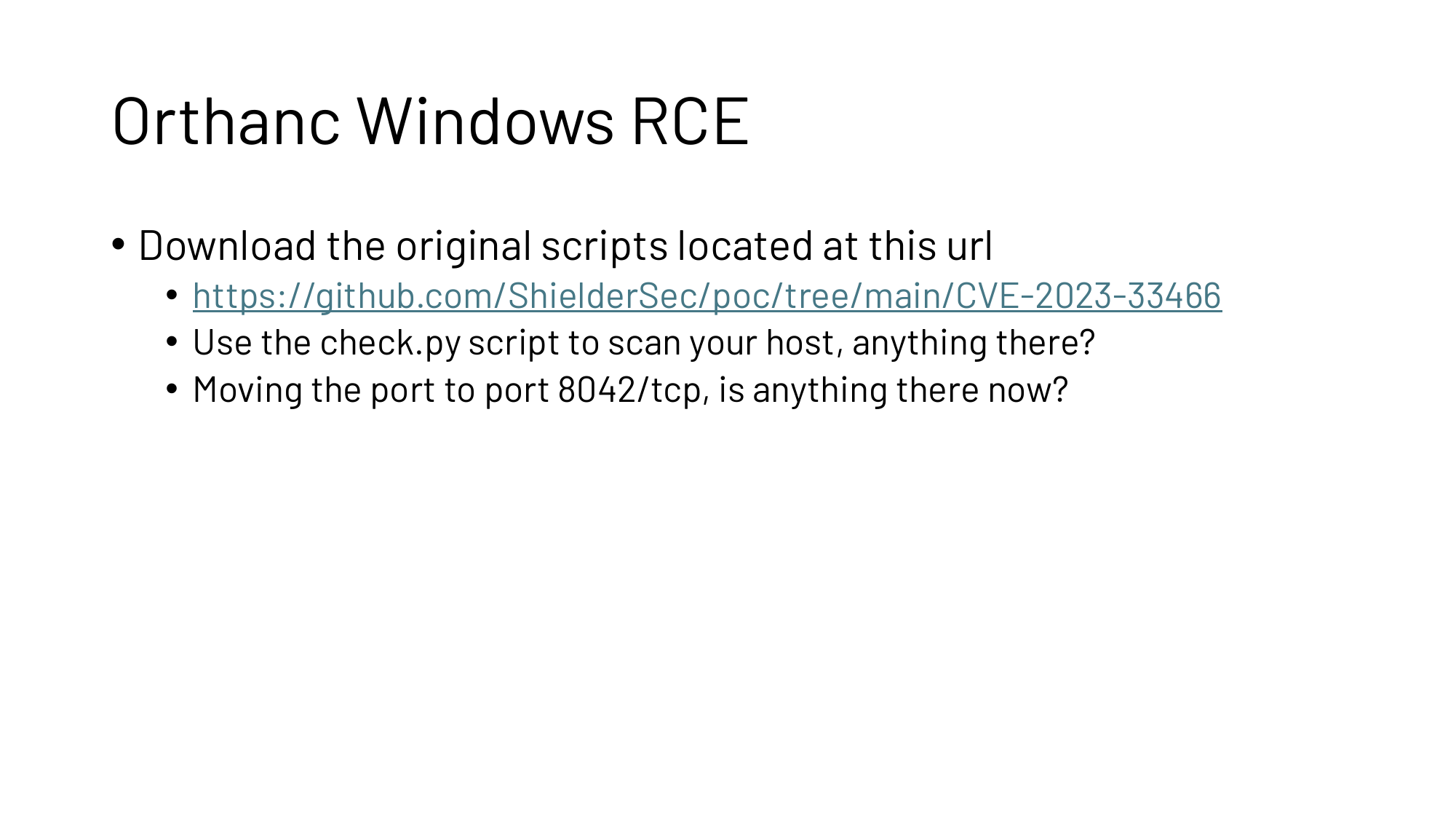

# Orthanc Windows RCE
Download the original scripts located at this url
https://github.com/ShielderSec/poc/tree/main/CVE-2023-33466
Use the check.py script to scan your host, anything there?
Moving the port to port 8042/tcp, is anything there now?